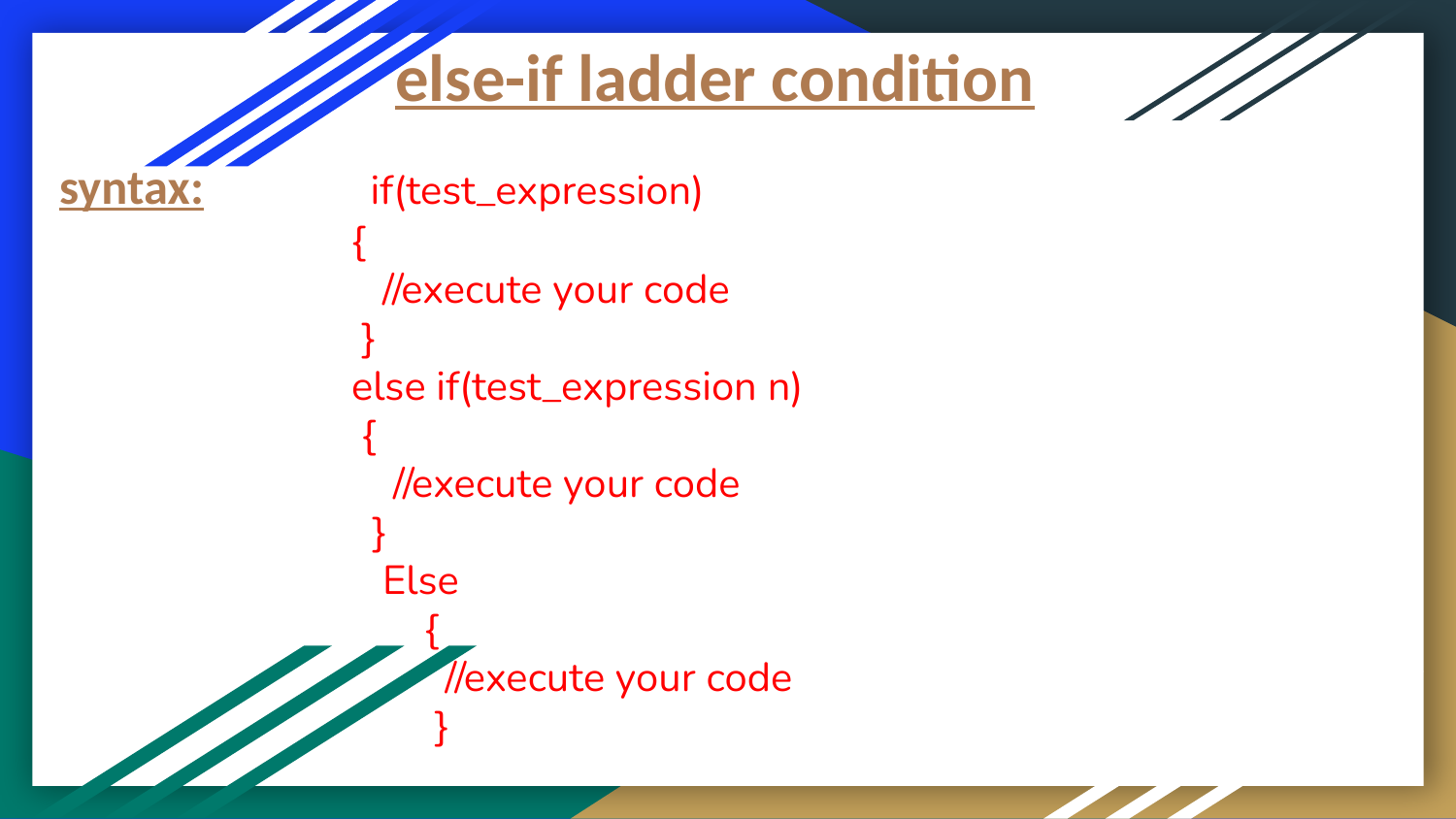

else-if ladder condition
# syntax:                if(test_expression)
                            {
                               //execute your code
                             }
                            else if(test_expression n)
                             {
                                //execute your code
                              }
                               Else
                                   {
                                     //execute your code
                                    }